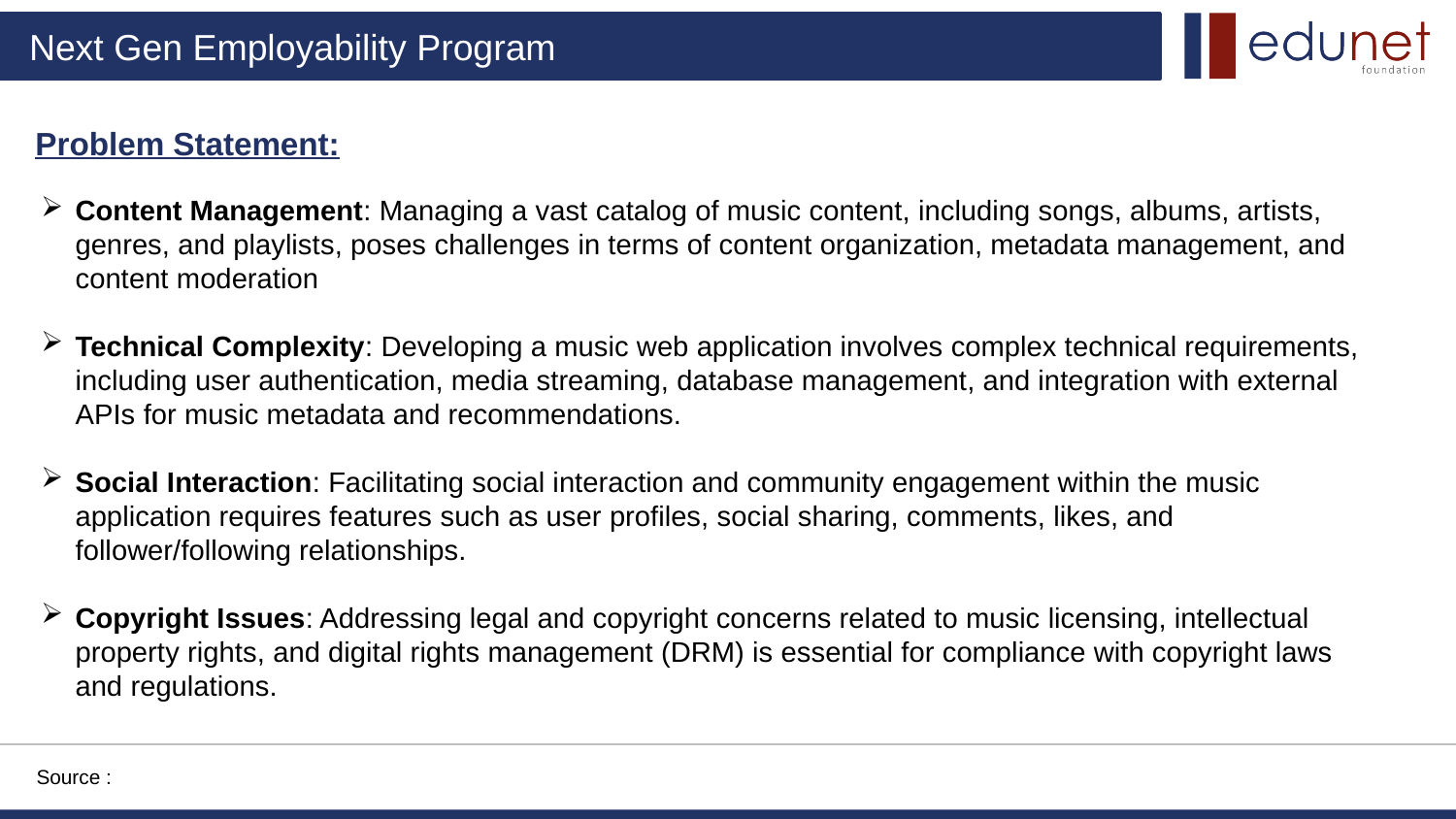

Problem Statement:
Content Management: Managing a vast catalog of music content, including songs, albums, artists, genres, and playlists, poses challenges in terms of content organization, metadata management, and content moderation

Technical Complexity: Developing a music web application involves complex technical requirements, including user authentication, media streaming, database management, and integration with external APIs for music metadata and recommendations.

Social Interaction: Facilitating social interaction and community engagement within the music application requires features such as user profiles, social sharing, comments, likes, and follower/following relationships.

Copyright Issues: Addressing legal and copyright concerns related to music licensing, intellectual property rights, and digital rights management (DRM) is essential for compliance with copyright laws and regulations.
Source :